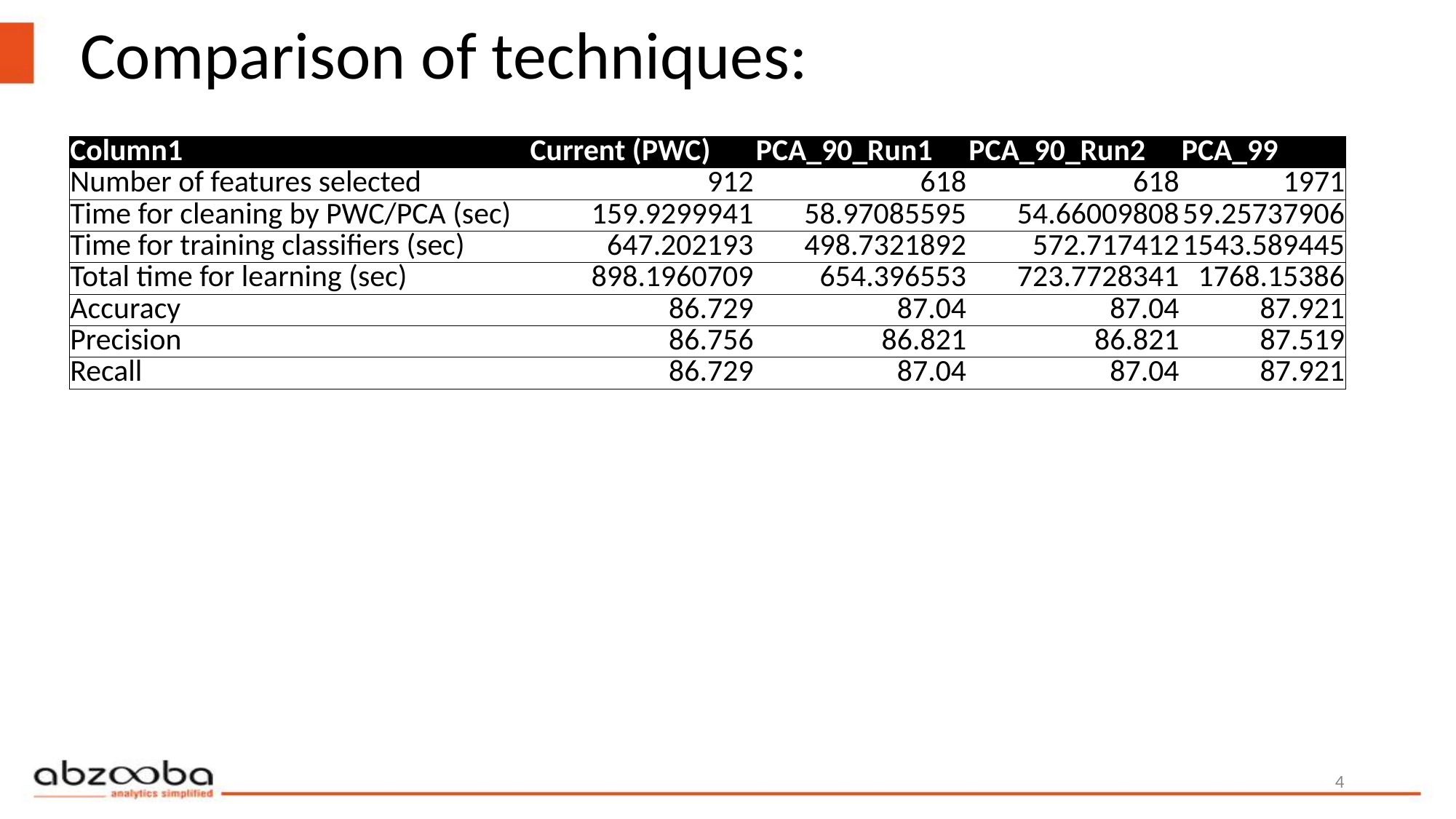

# Comparison of techniques:

| Column1 | Current (PWC) | PCA\_90\_Run1 | PCA\_90\_Run2 | PCA\_99 |
| --- | --- | --- | --- | --- |
| Number of features selected | 912 | 618 | 618 | 1971 |
| Time for cleaning by PWC/PCA (sec) | 159.9299941 | 58.97085595 | 54.66009808 | 59.25737906 |
| Time for training classifiers (sec) | 647.202193 | 498.7321892 | 572.717412 | 1543.589445 |
| Total time for learning (sec) | 898.1960709 | 654.396553 | 723.7728341 | 1768.15386 |
| Accuracy | 86.729 | 87.04 | 87.04 | 87.921 |
| Precision | 86.756 | 86.821 | 86.821 | 87.519 |
| Recall | 86.729 | 87.04 | 87.04 | 87.921 |
4